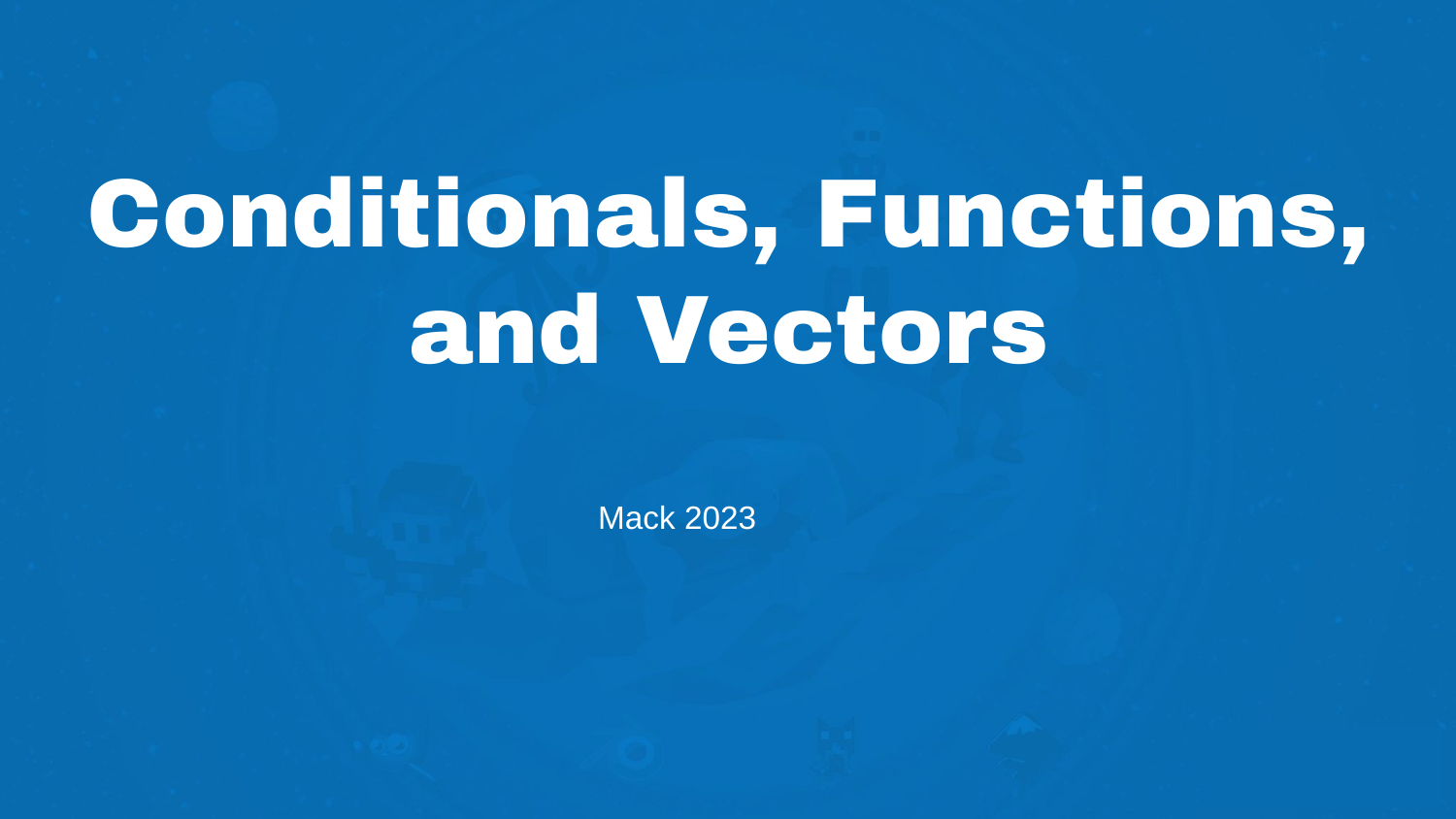

# Conditionals, Functions, and Vectors
Mack 2023